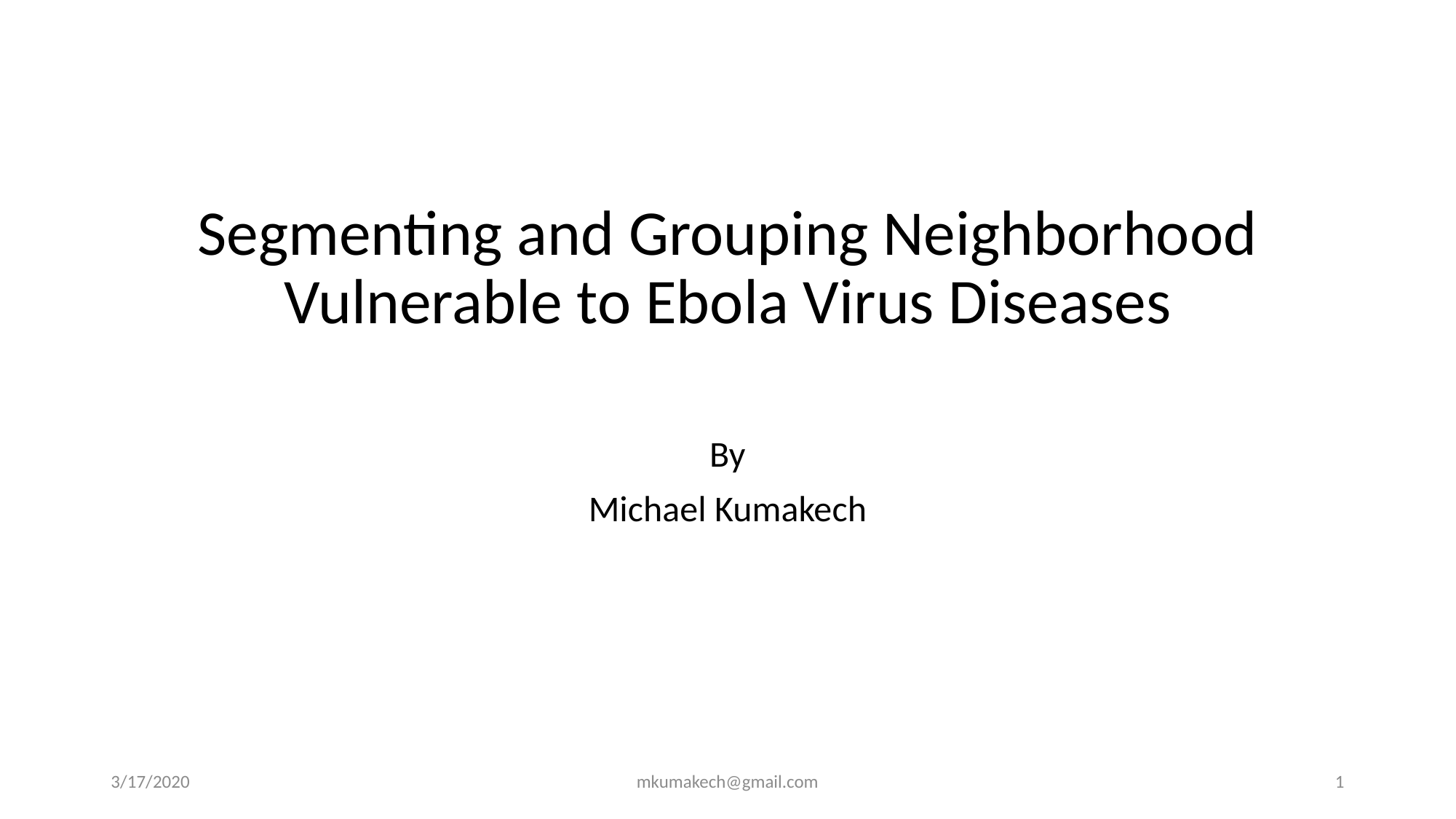

# Segmenting and Grouping Neighborhood Vulnerable to Ebola Virus Diseases
By
Michael Kumakech
3/17/2020
mkumakech@gmail.com
1